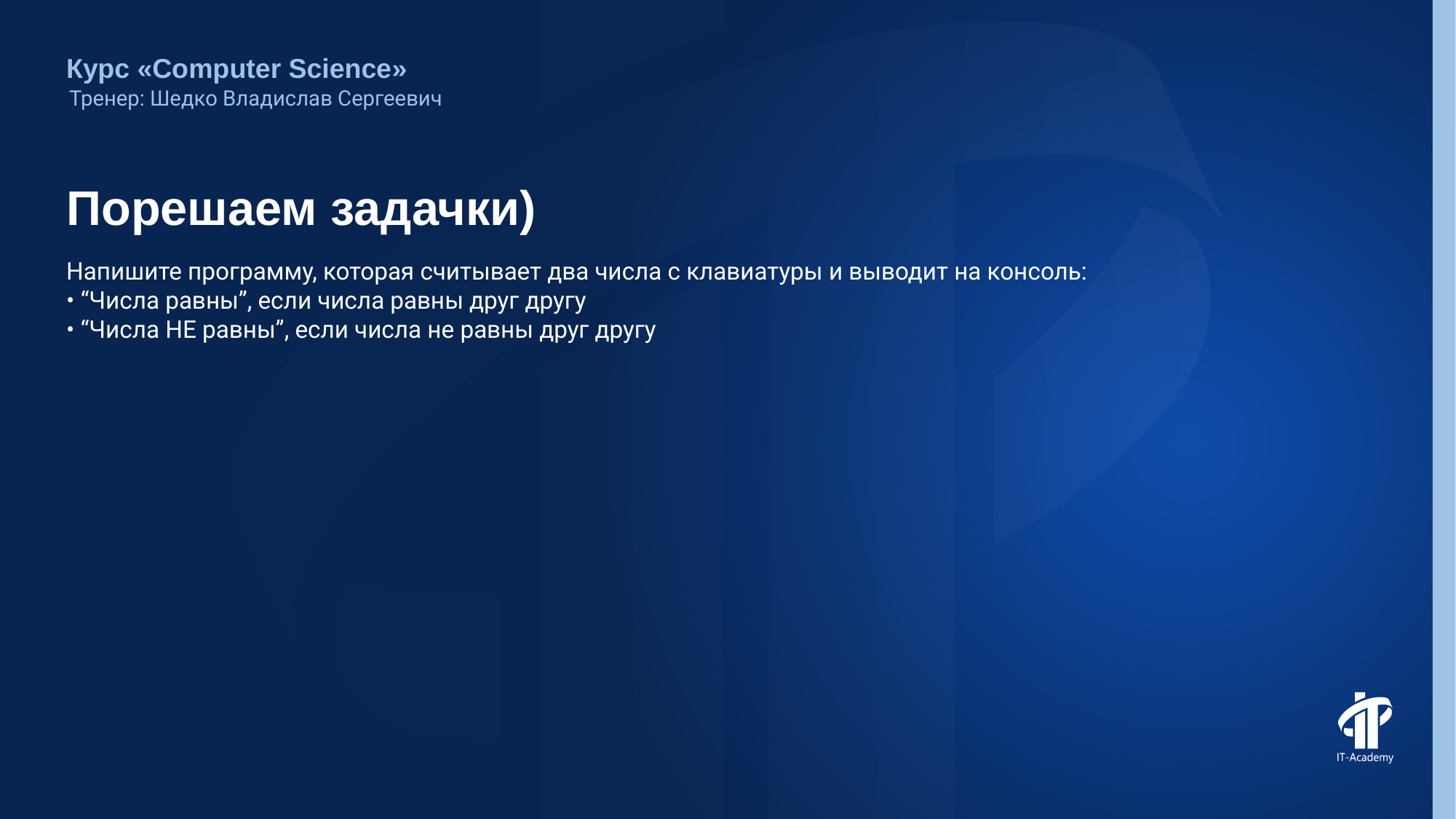

Курс «Computer Science»
Тренер: Шедко Владислав Сергеевич

# Порешаем задачки)
Напишите программу, которая считывает два числа с клавиатуры и выводит на консоль:
• “Числа равны”, если числа равны друг другу
• “Числа НЕ равны”, если числа не равны друг другу